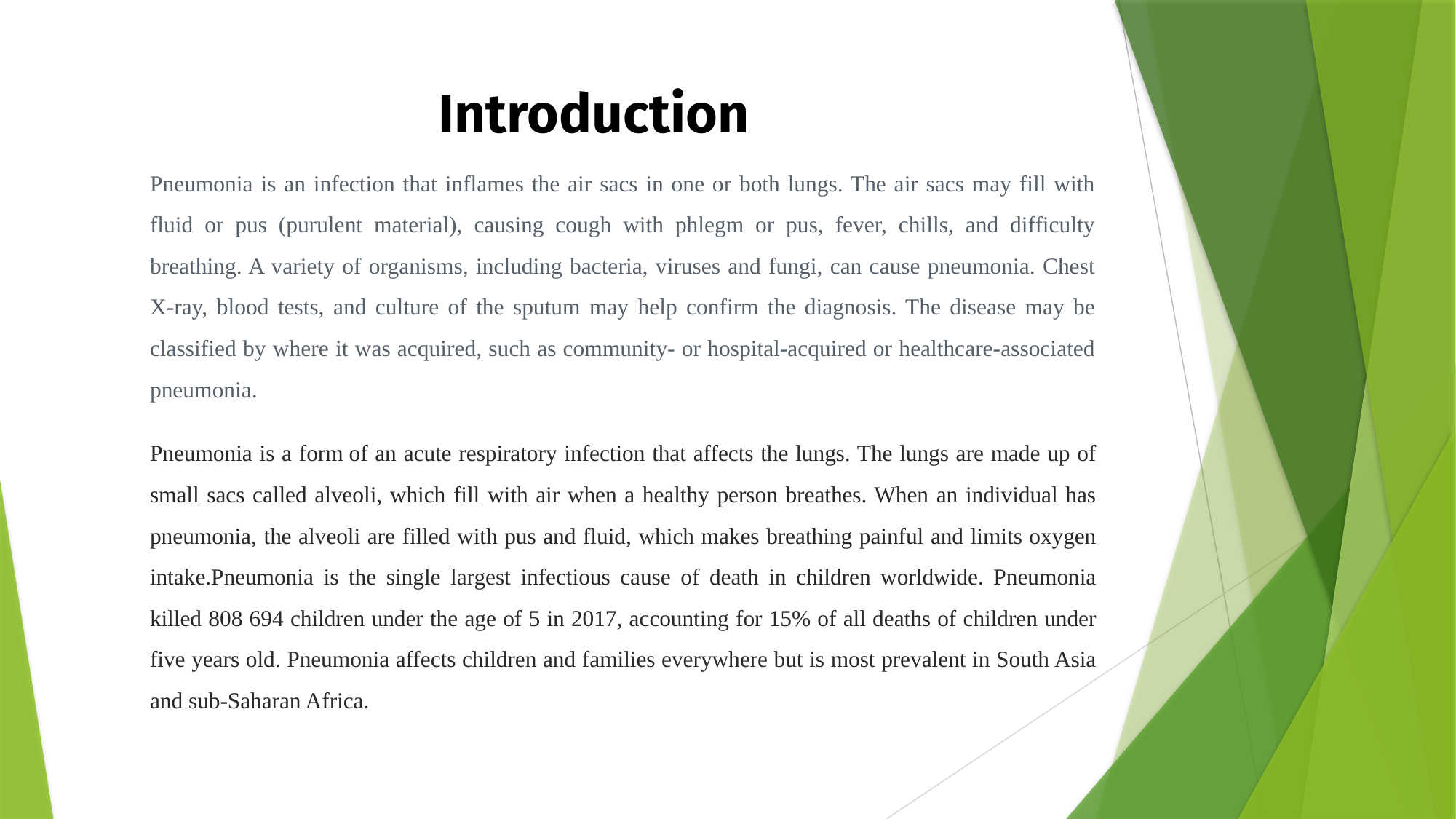

# Introduction
Pneumonia is an infection that inflames the air sacs in one or both lungs. The air sacs may fill with fluid or pus (purulent material), causing cough with phlegm or pus, fever, chills, and difficulty breathing. A variety of organisms, including bacteria, viruses and fungi, can cause pneumonia. Chest X-ray, blood tests, and culture of the sputum may help confirm the diagnosis. The disease may be classified by where it was acquired, such as community- or hospital-acquired or healthcare-associated pneumonia.
Pneumonia is a form of an acute respiratory infection that affects the lungs. The lungs are made up of small sacs called alveoli, which fill with air when a healthy person breathes. When an individual has pneumonia, the alveoli are filled with pus and fluid, which makes breathing painful and limits oxygen intake.Pneumonia is the single largest infectious cause of death in children worldwide. Pneumonia killed 808 694 children under the age of 5 in 2017, accounting for 15% of all deaths of children under five years old. Pneumonia affects children and families everywhere but is most prevalent in South Asia and sub-Saharan Africa.